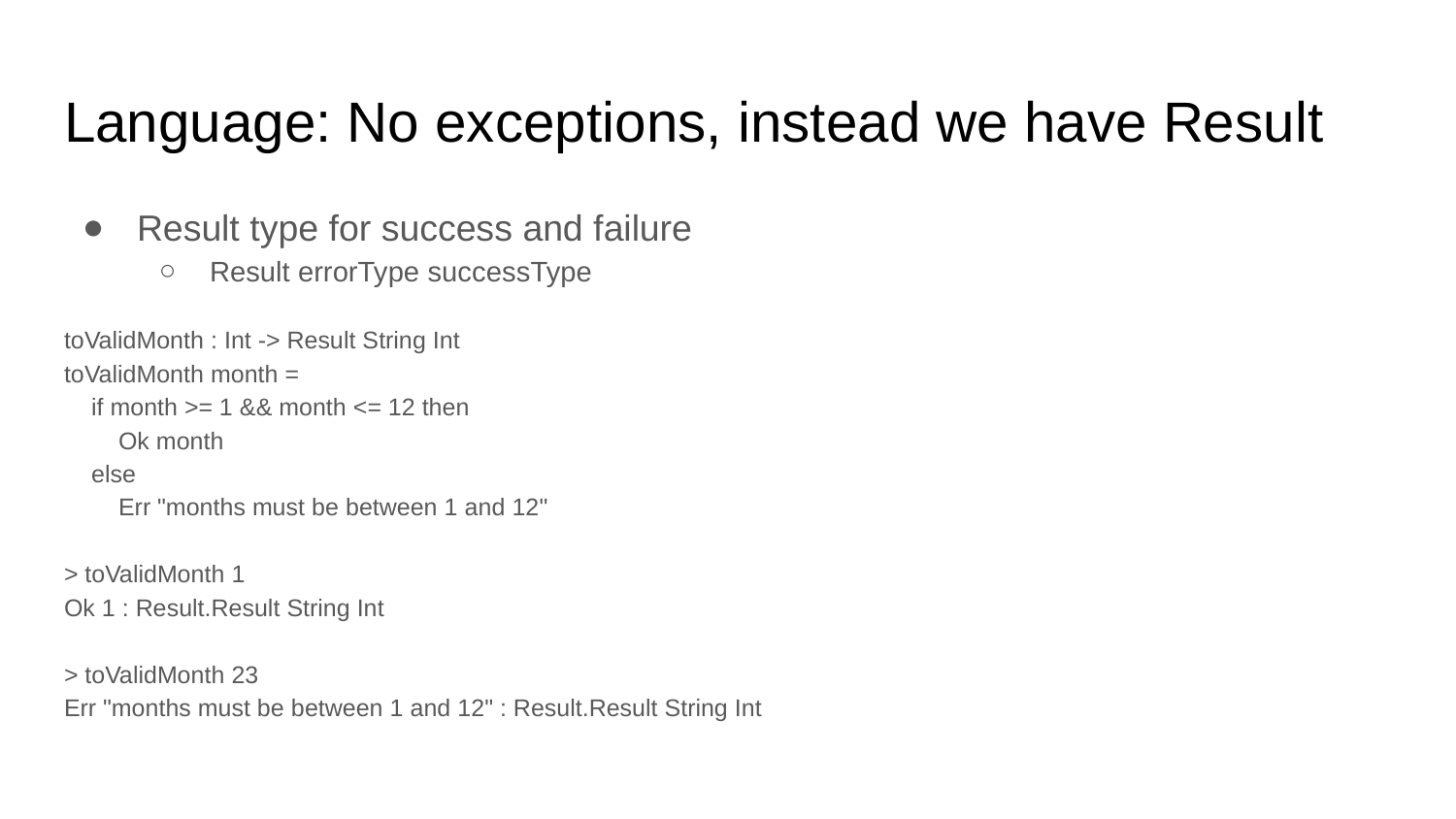

# Language: No exceptions, instead we have Result
Result type for success and failure
Result errorType successType

toValidMonth : Int -> Result String Int
toValidMonth month =
    if month >= 1 && month <= 12 then
        Ok month
    else
        Err "months must be between 1 and 12"

> toValidMonth 1
Ok 1 : Result.Result String Int

> toValidMonth 23
Err "months must be between 1 and 12" : Result.Result String Int